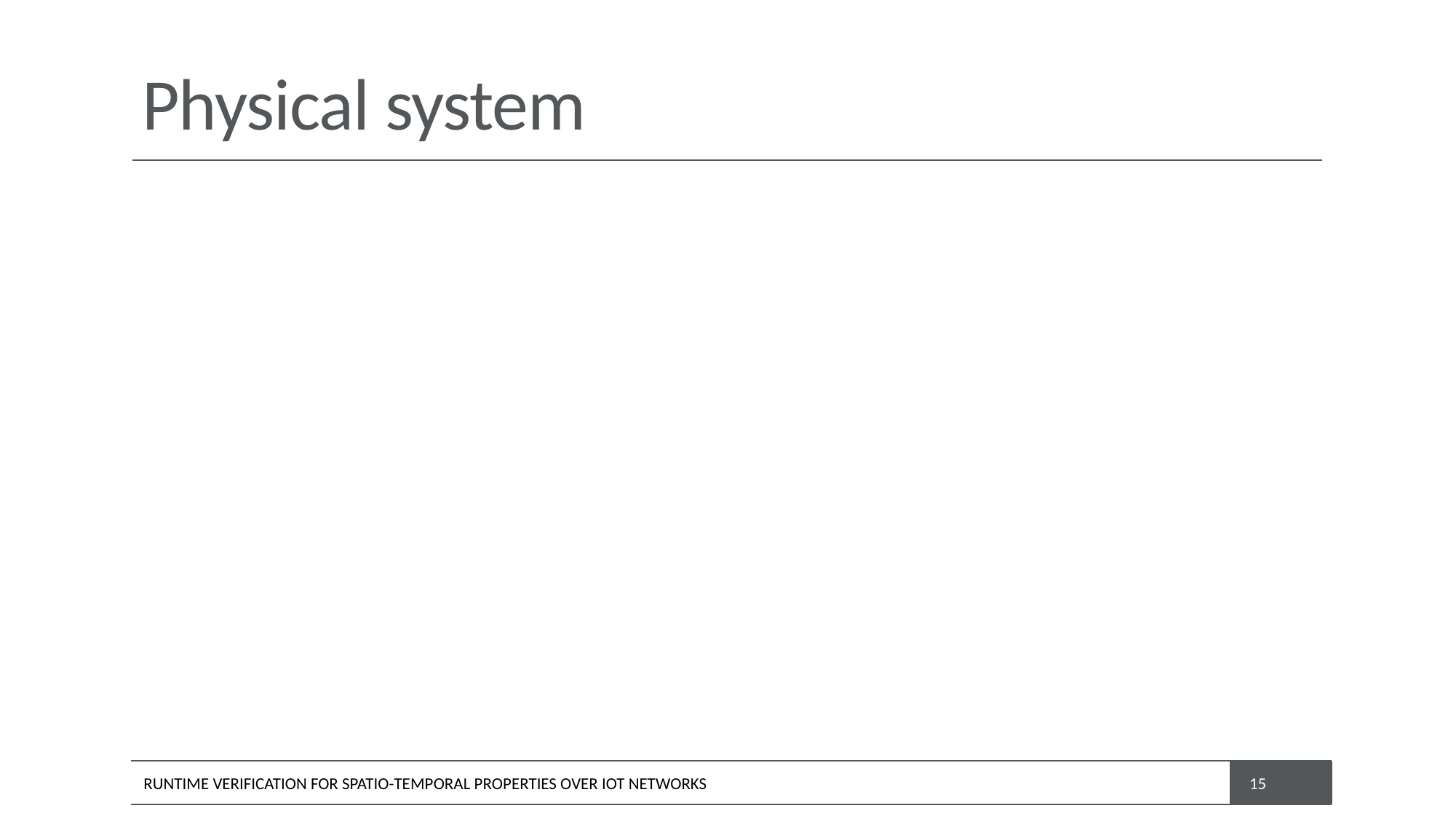

# Physical system

RUNTIME VERIFICATION FOR SPATIO-TEMPORAL PROPERTIES OVER IOT NETWORKS
15